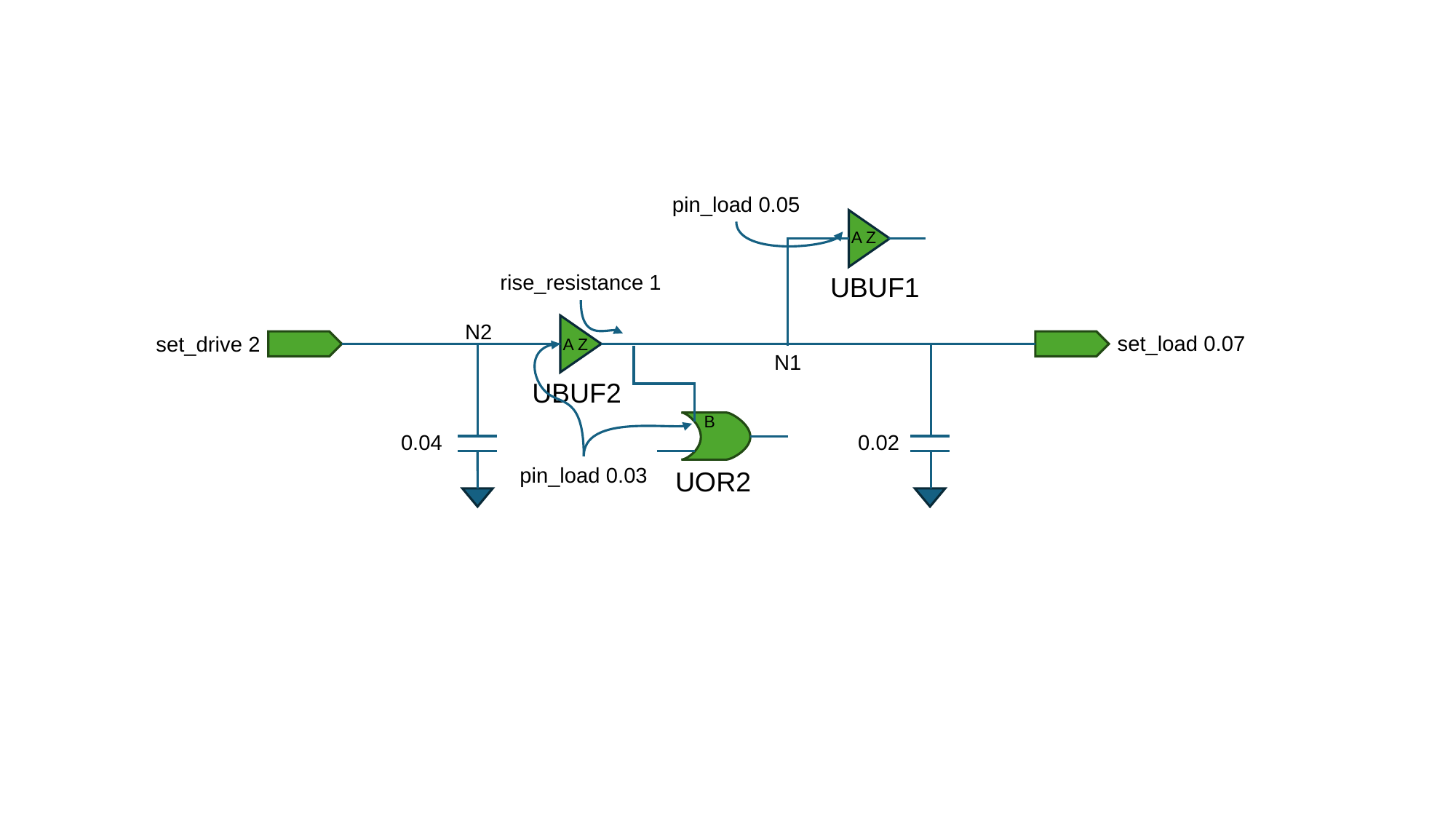

pin_load 0.05

A Z
rise_resistance 1
UBUF1
N2

set_load 0.07
set_drive 2
A Z

N1
UBUF2
B

0.04
0.02
pin_load 0.03
UOR2